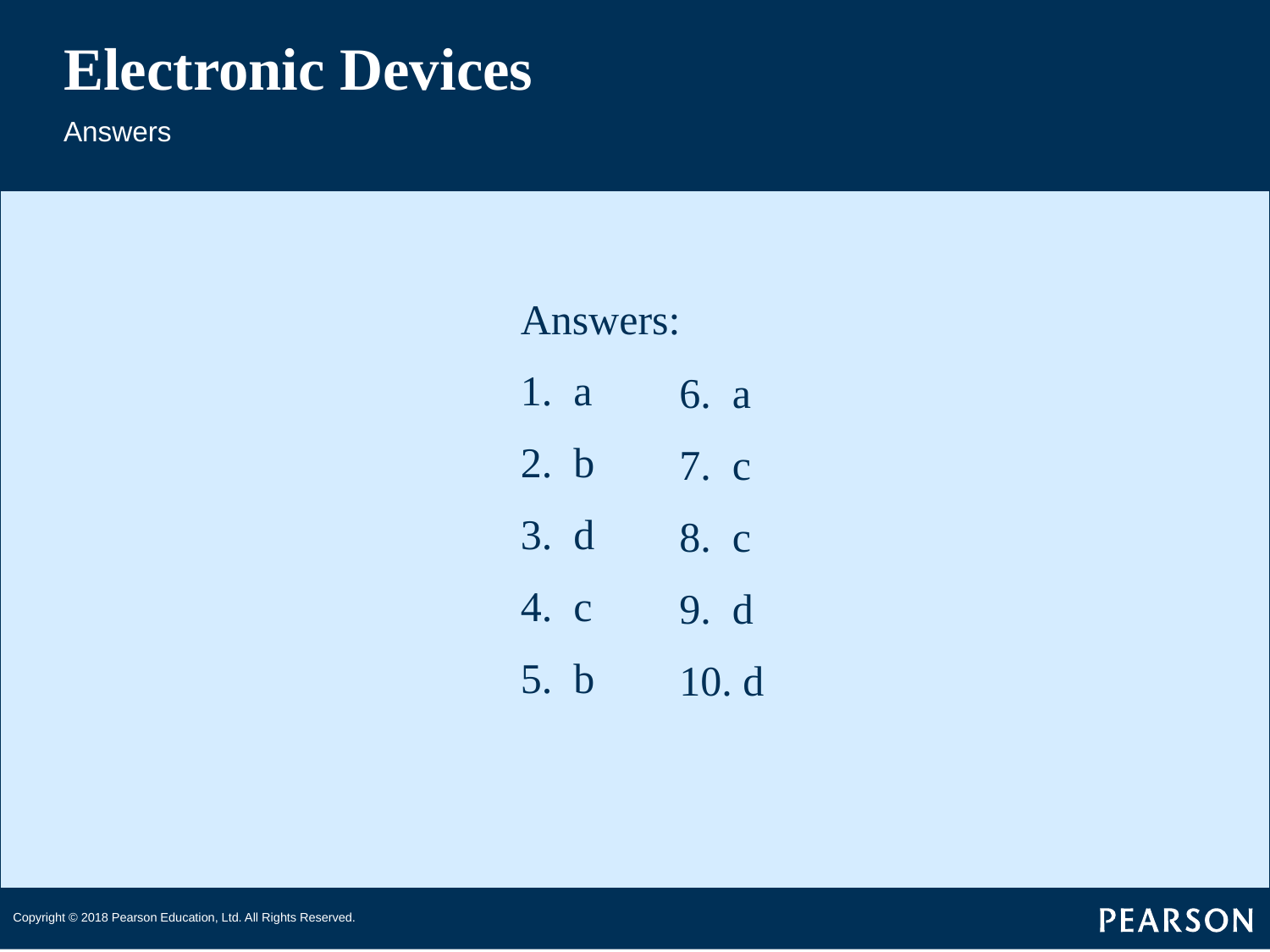

# Electronic Devices
Answers

Answers:
1.  a
2.  b
3.  d
4.  c
5.  b
6.  a
7.  c
8.  c
9.  d
10. d